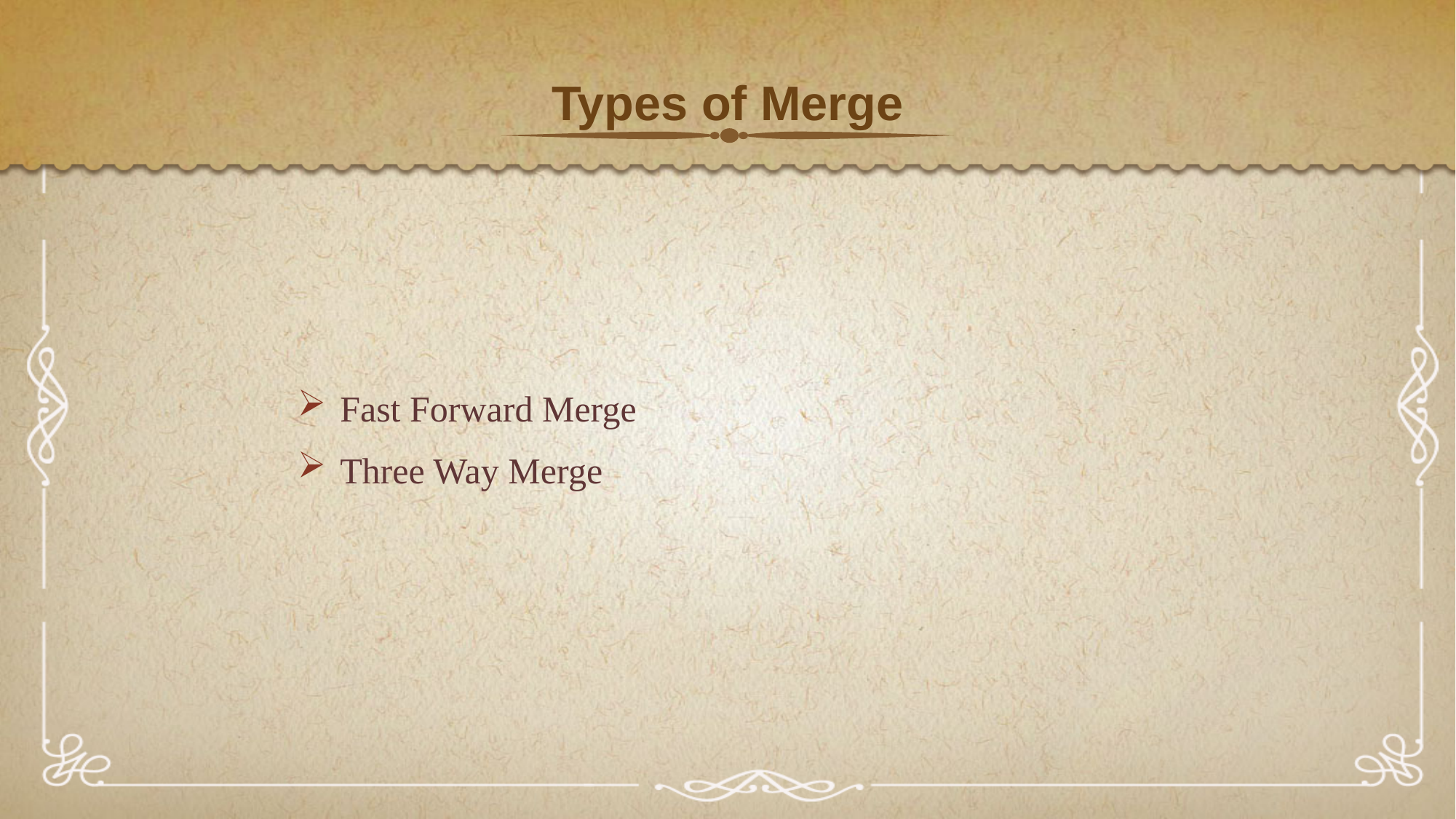

# Types of Merge

Fast Forward Merge
Three Way Merge